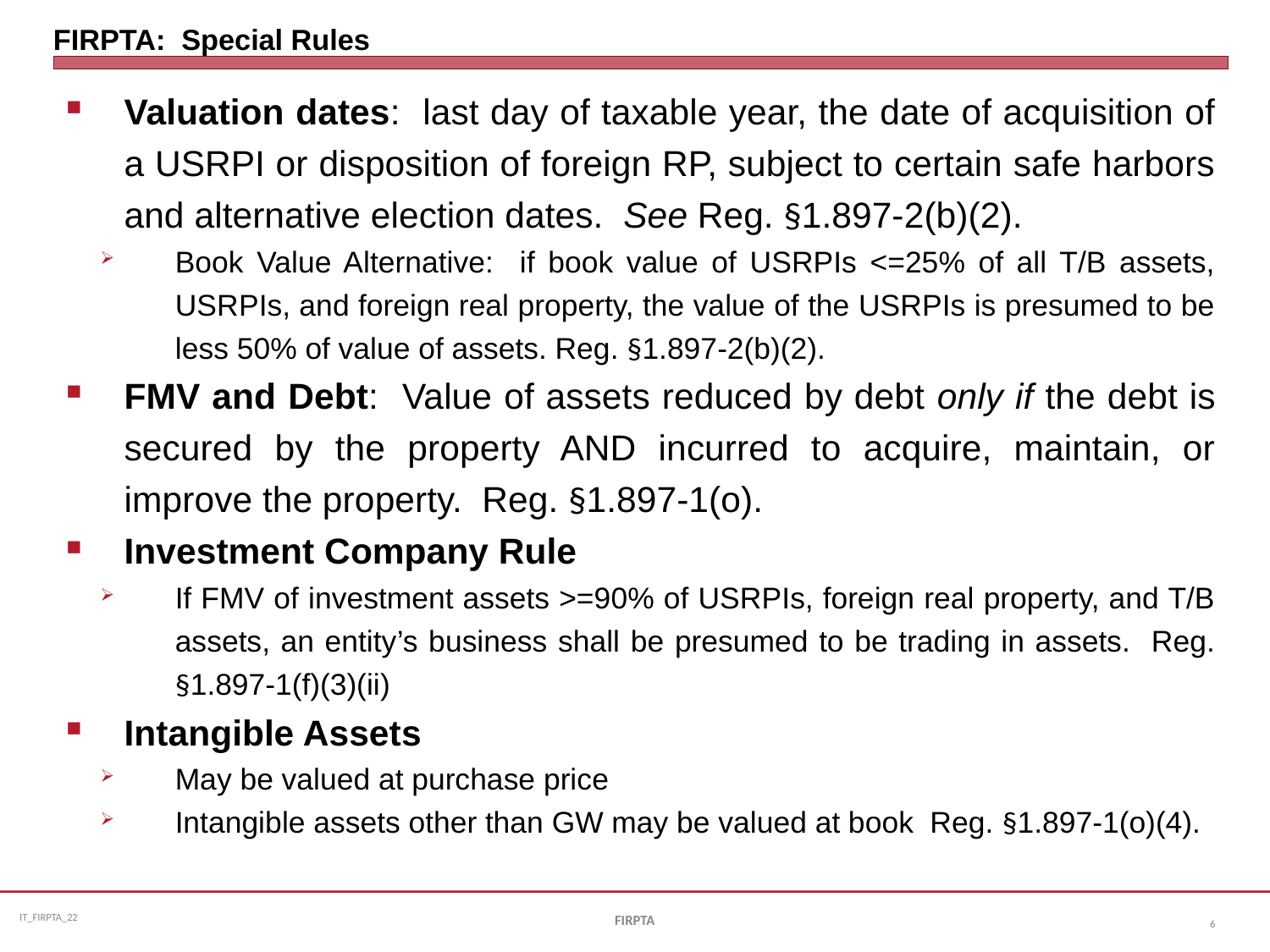

# FIRPTA:  Special Rules
Valuation dates:  last day of taxable year, the date of acquisition of a USRPI or disposition of foreign RP, subject to certain safe harbors and alternative election dates.  See Reg. §1.897-2(b)(2).
Book Value Alternative:  if book value of USRPIs <=25% of all T/B assets, USRPIs, and foreign real property, the value of the USRPIs is presumed to be less 50% of value of assets. Reg. §1.897-2(b)(2).
FMV and Debt:  Value of assets reduced by debt only if the debt is secured by the property AND incurred to acquire, maintain, or improve the property.  Reg. §1.897-1(o).
Investment Company Rule
If FMV of investment assets >=90% of USRPIs, foreign real property, and T/B assets, an entity’s business shall be presumed to be trading in assets.  Reg. §1.897-1(f)(3)(ii)
Intangible Assets
May be valued at purchase price
Intangible assets other than GW may be valued at book  Reg. §1.897-1(o)(4).

FIRPTA
6